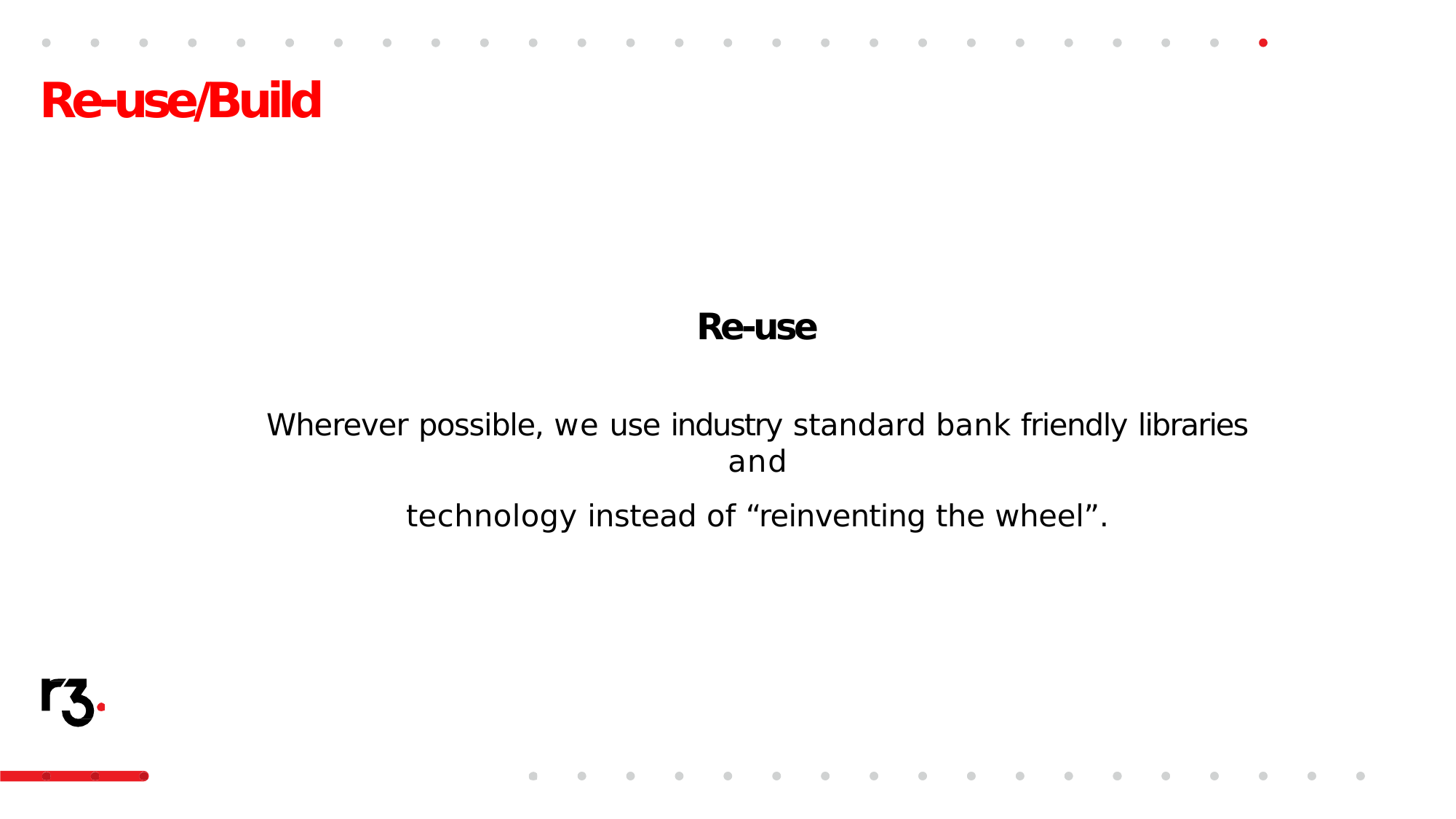

# Re-use/Build
Re-use

Wherever possible, we use industry standard bank friendly libraries and
technology instead of “reinventing the wheel”.